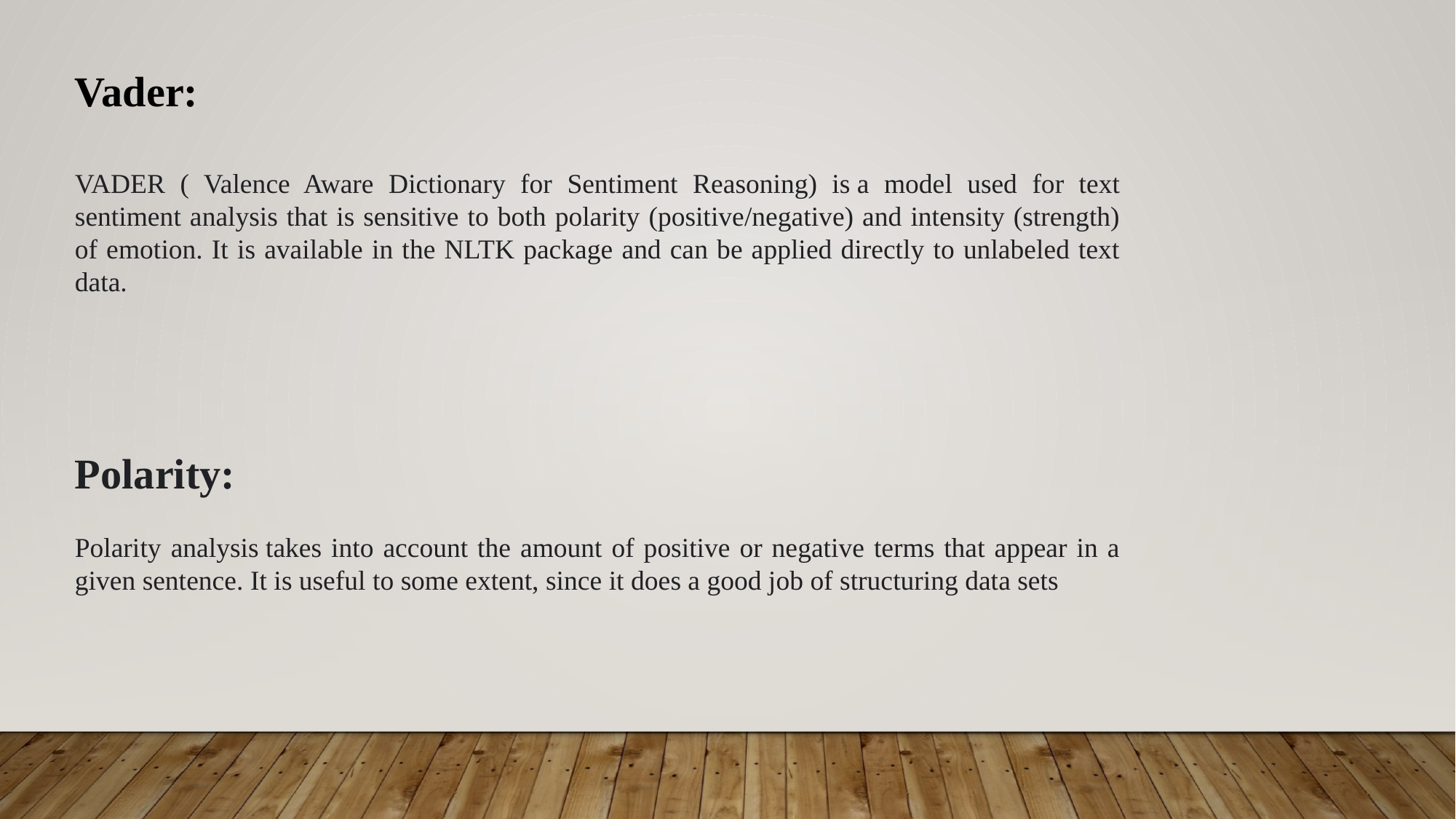

Vader:

VADER ( Valence Aware Dictionary for Sentiment Reasoning) is a model used for text sentiment analysis that is sensitive to both polarity (positive/negative) and intensity (strength) of emotion. It is available in the NLTK package and can be applied directly to unlabeled text data.

Polarity:

Polarity analysis takes into account the amount of positive or negative terms that appear in a given sentence. It is useful to some extent, since it does a good job of structuring data sets